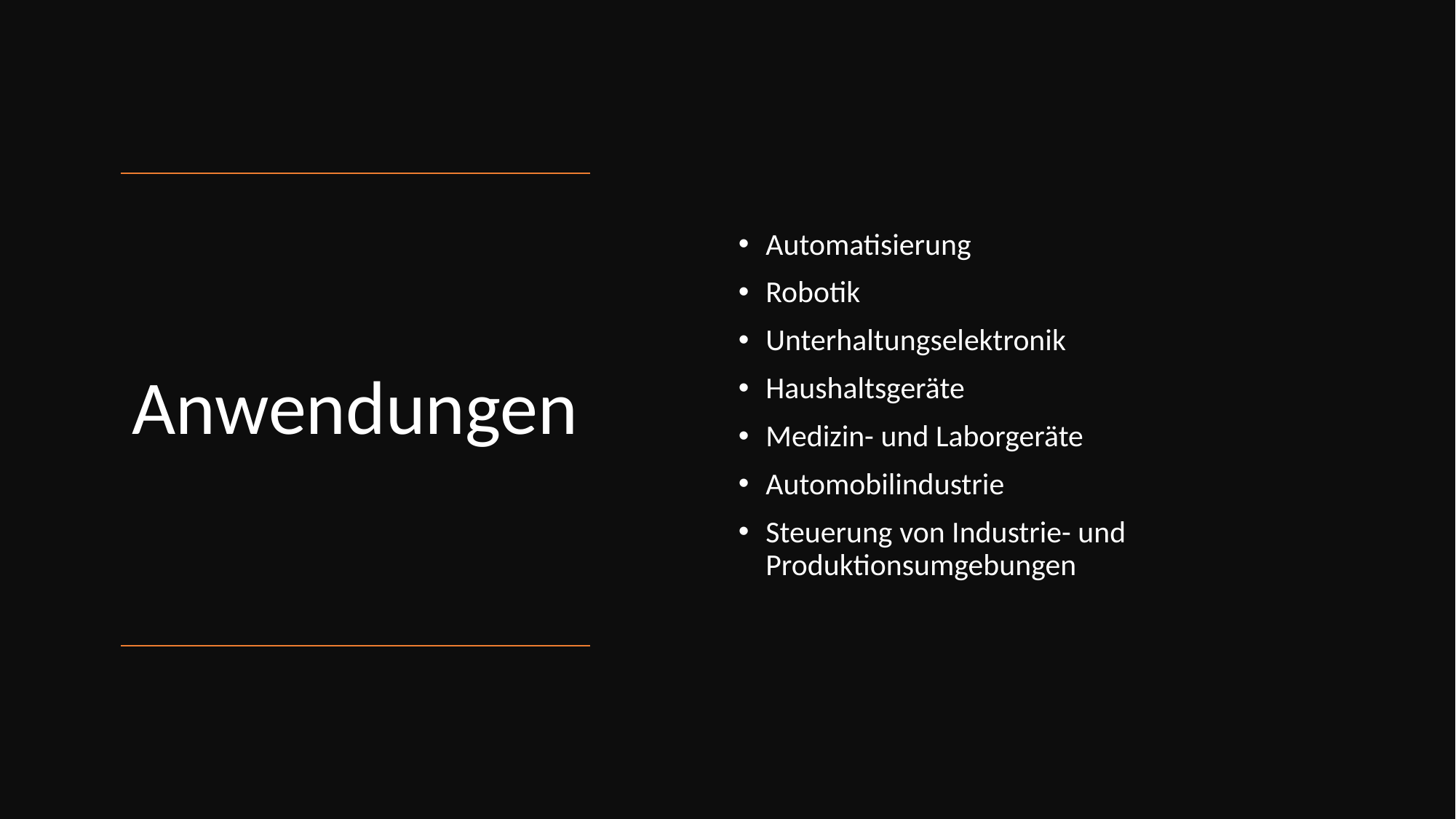

Automatisierung
Robotik
Unterhaltungselektronik
Haushaltsgeräte
Medizin- und Laborgeräte
Automobilindustrie
Steuerung von Industrie- und Produktionsumgebungen
# Anwendungen